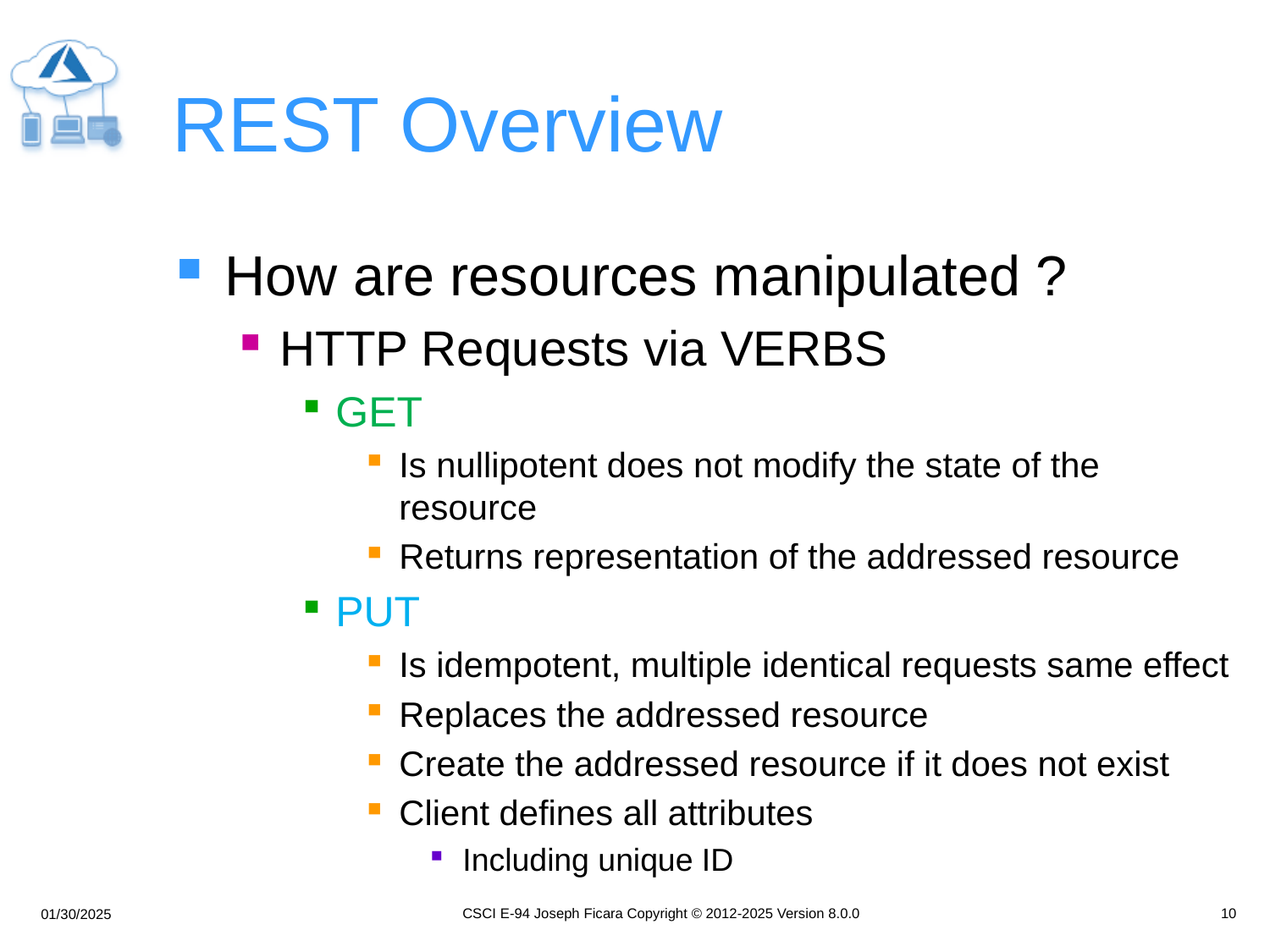

# REST Overview
How are resources manipulated ?
HTTP Requests via VERBS
GET
Is nullipotent does not modify the state of the resource
Returns representation of the addressed resource
PUT
Is idempotent, multiple identical requests same effect
Replaces the addressed resource
Create the addressed resource if it does not exist
Client defines all attributes
Including unique ID
CSCI E-94 Joseph Ficara Copyright © 2012-2025 Version 8.0.0
10
01/30/2025